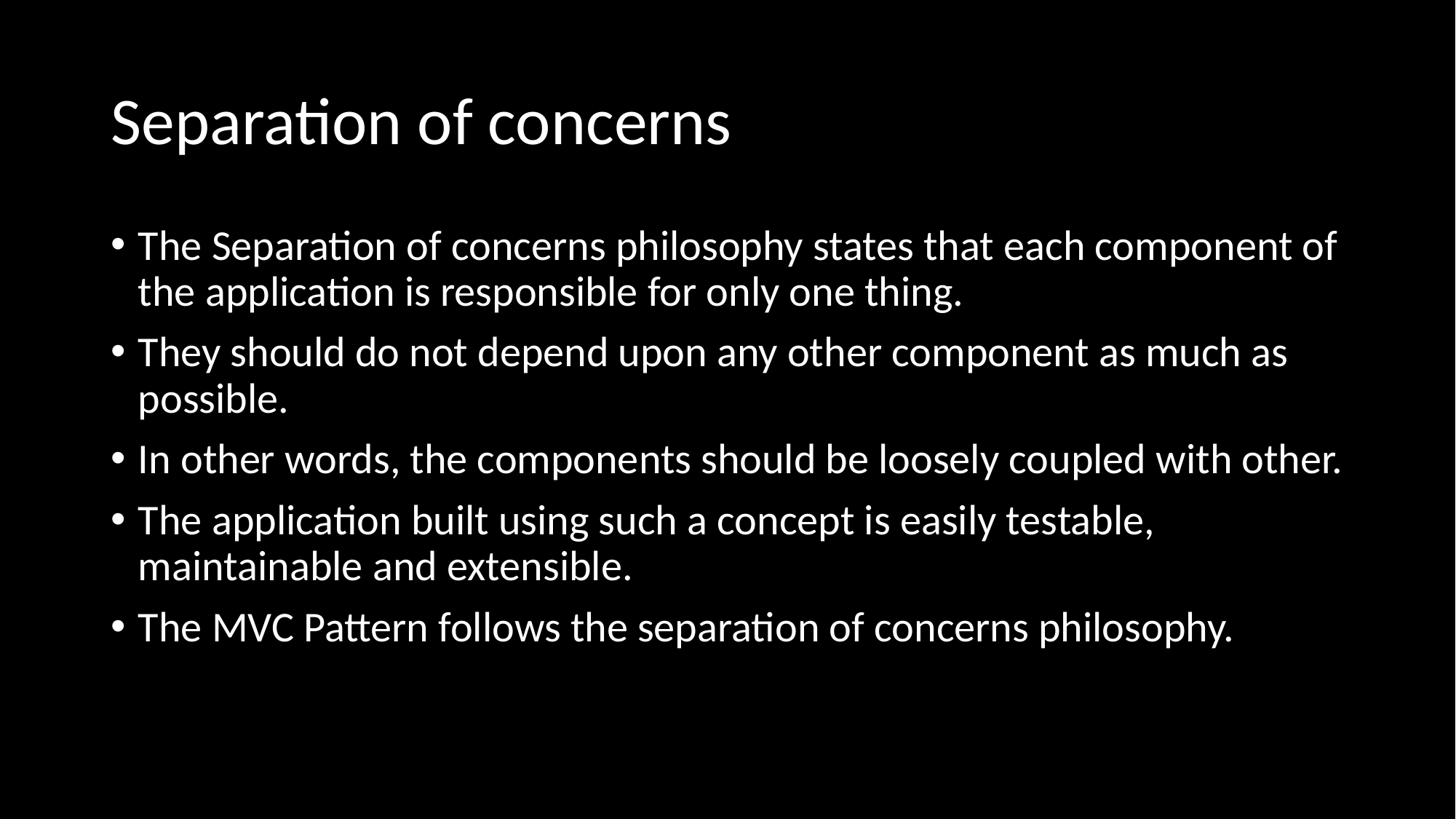

# Separation of concerns
The Separation of concerns philosophy states that each component of the application is responsible for only one thing.
They should do not depend upon any other component as much as possible.
In other words, the components should be loosely coupled with other.
The application built using such a concept is easily testable, maintainable and extensible.
The MVC Pattern follows the separation of concerns philosophy.